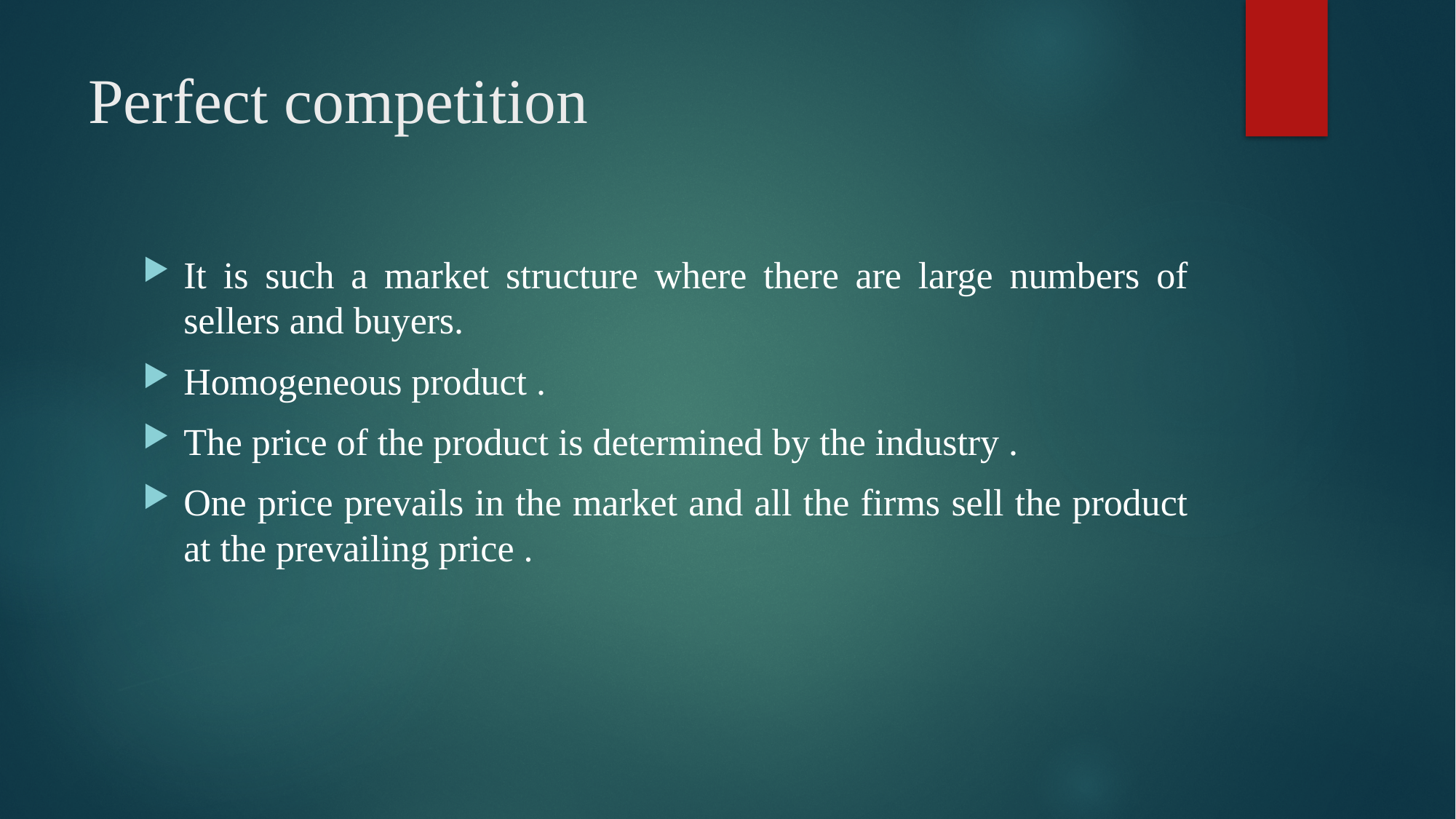

# Perfect competition
It is such a market structure where there are large numbers of sellers and buyers.
Homogeneous product .
The price of the product is determined by the industry .
One price prevails in the market and all the firms sell the product at the prevailing price .